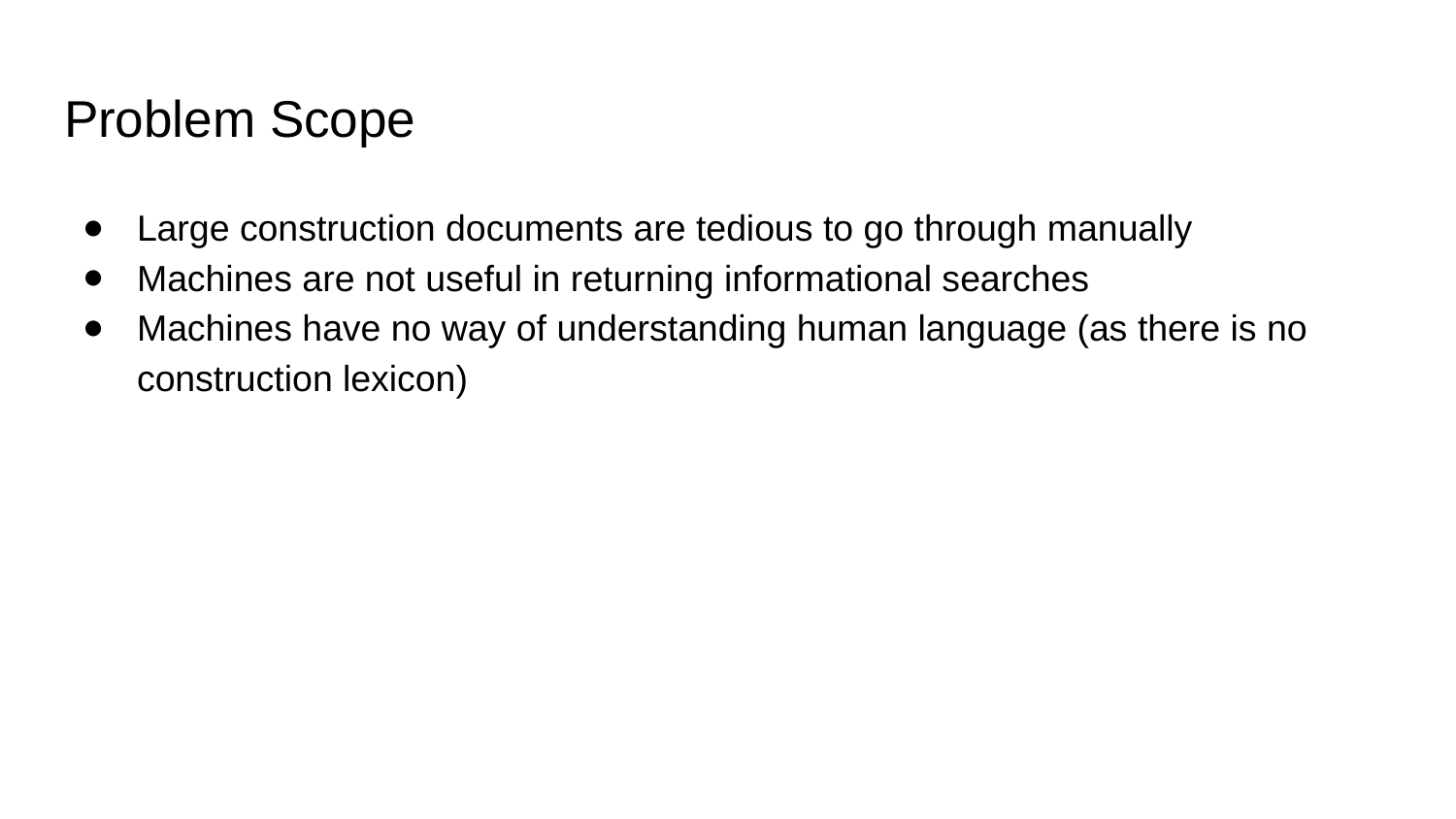

# Problem Scope
Large construction documents are tedious to go through manually
Machines are not useful in returning informational searches
Machines have no way of understanding human language (as there is no construction lexicon)